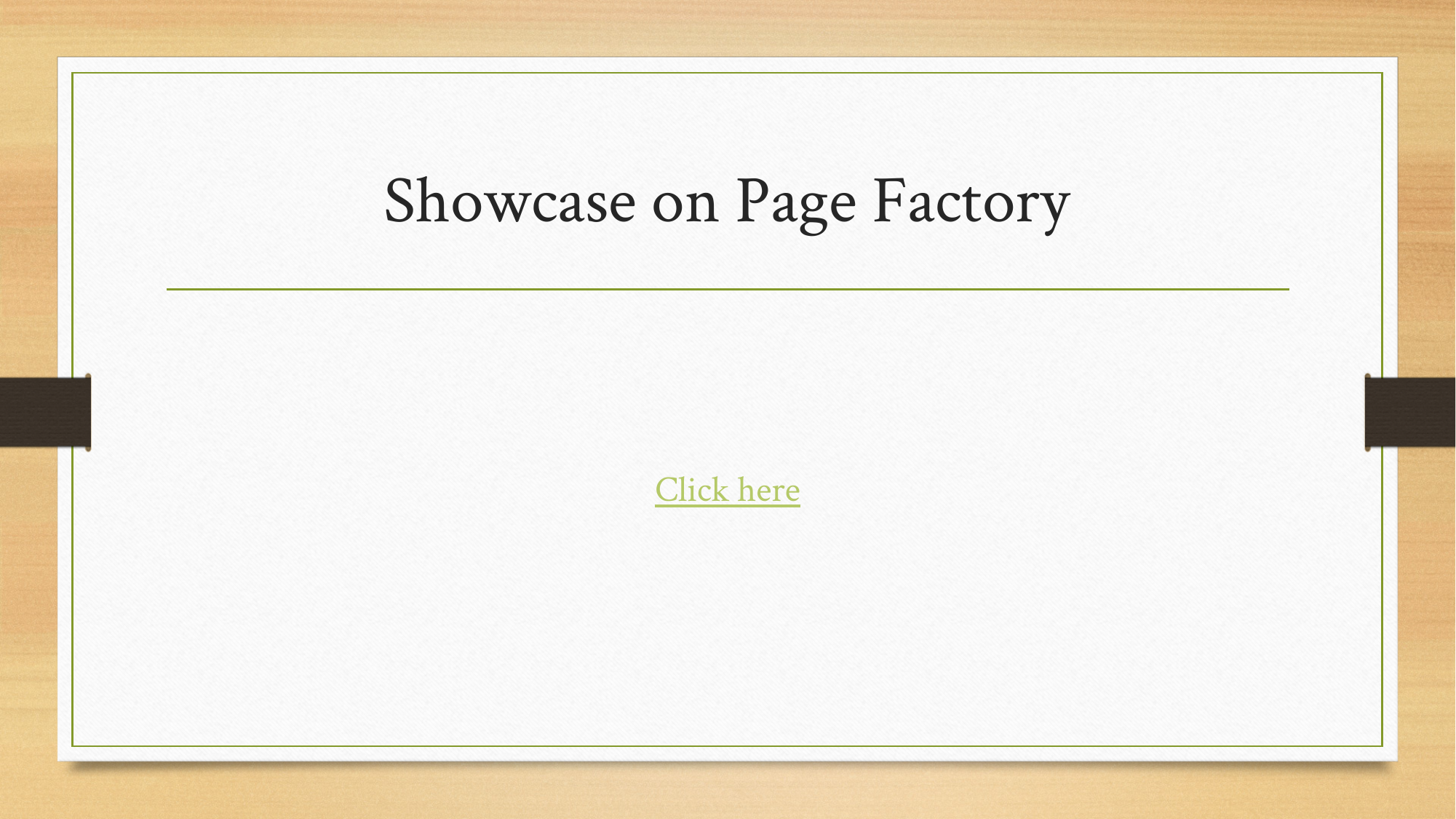

# Showcase on Page Factory

Click here